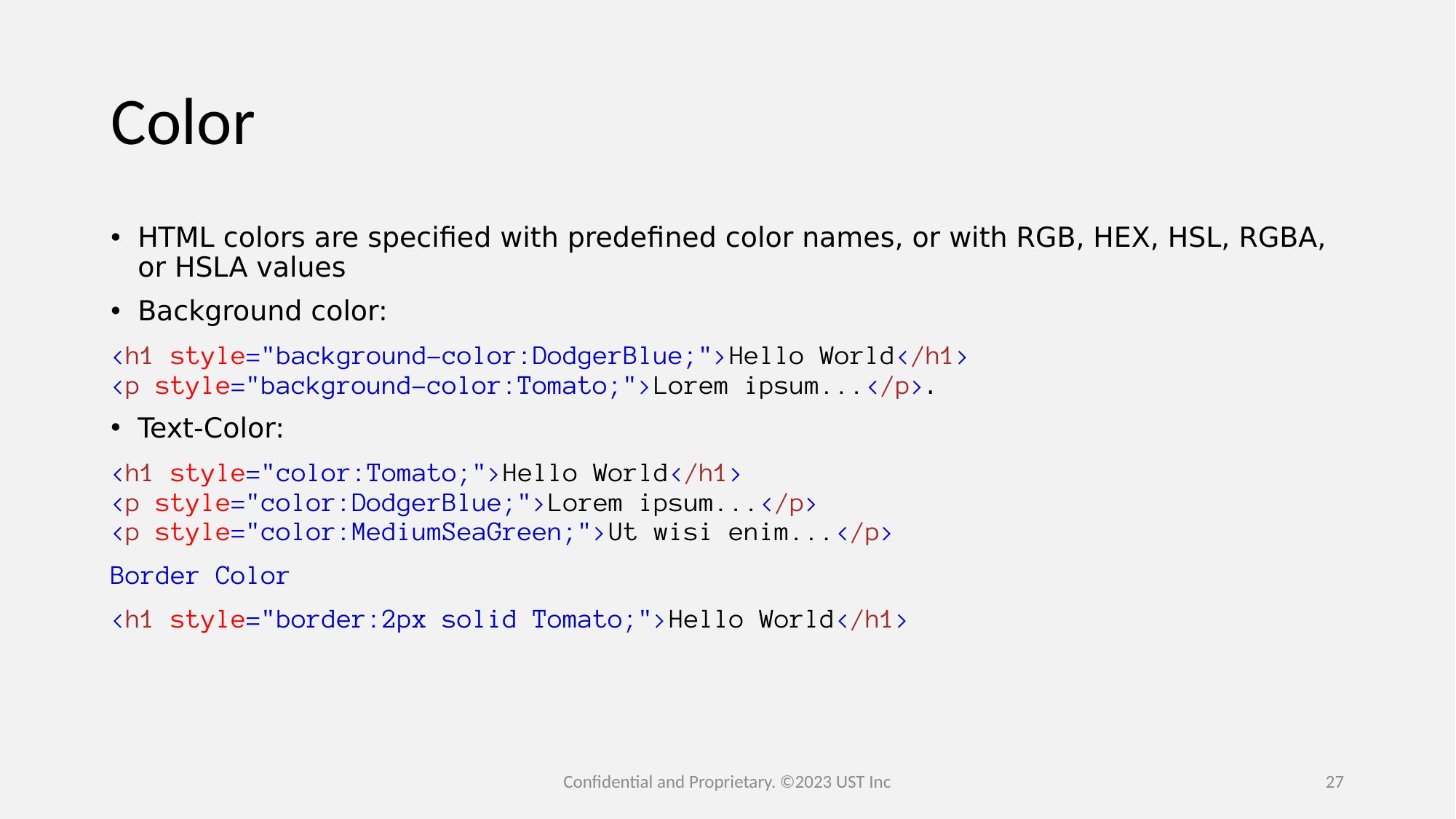

# Color
HTML colors are specified with predefined color names, or with RGB, HEX, HSL, RGBA, or HSLA values
Background color:
<h1 style="background-color:DodgerBlue;">Hello World</h1>
<p style="background-color:Tomato;">Lorem ipsum...</p>.
Text-Color:
<h1 style="color:Tomato;">Hello World</h1>
<p style="color:DodgerBlue;">Lorem ipsum...</p>
<p style="color:MediumSeaGreen;">Ut wisi enim...</p>
Border Color
<h1 style="border:2px solid Tomato;">Hello World</h1>

Confidential and Proprietary. ©2023 UST Inc
27